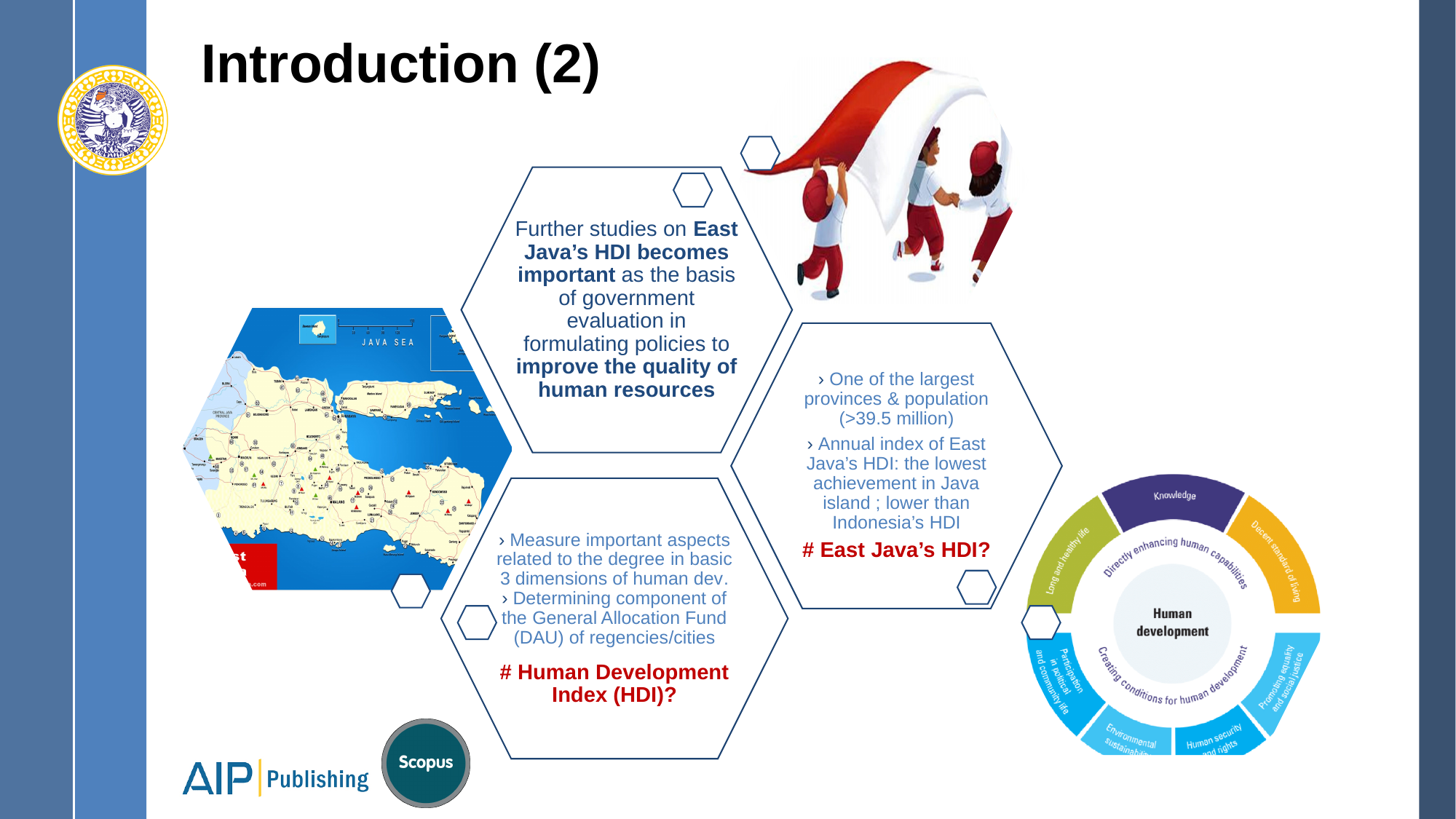

› Measure important aspects related to the degree in basic 3 dimensions of human dev.
› Determining component of the General Allocation Fund (DAU) of regencies/cities

# Human Development Index (HDI)?
› One of the largest provinces & population (>39.5 million)
› Annual index of East Java’s HDI: the lowest achievement in Java island ; lower than Indonesia’s HDI
# East Java’s HDI?
Further studies on East Java’s HDI becomes important as the basis of government evaluation in formulating policies to improve the quality of human resources
# Introduction (2)